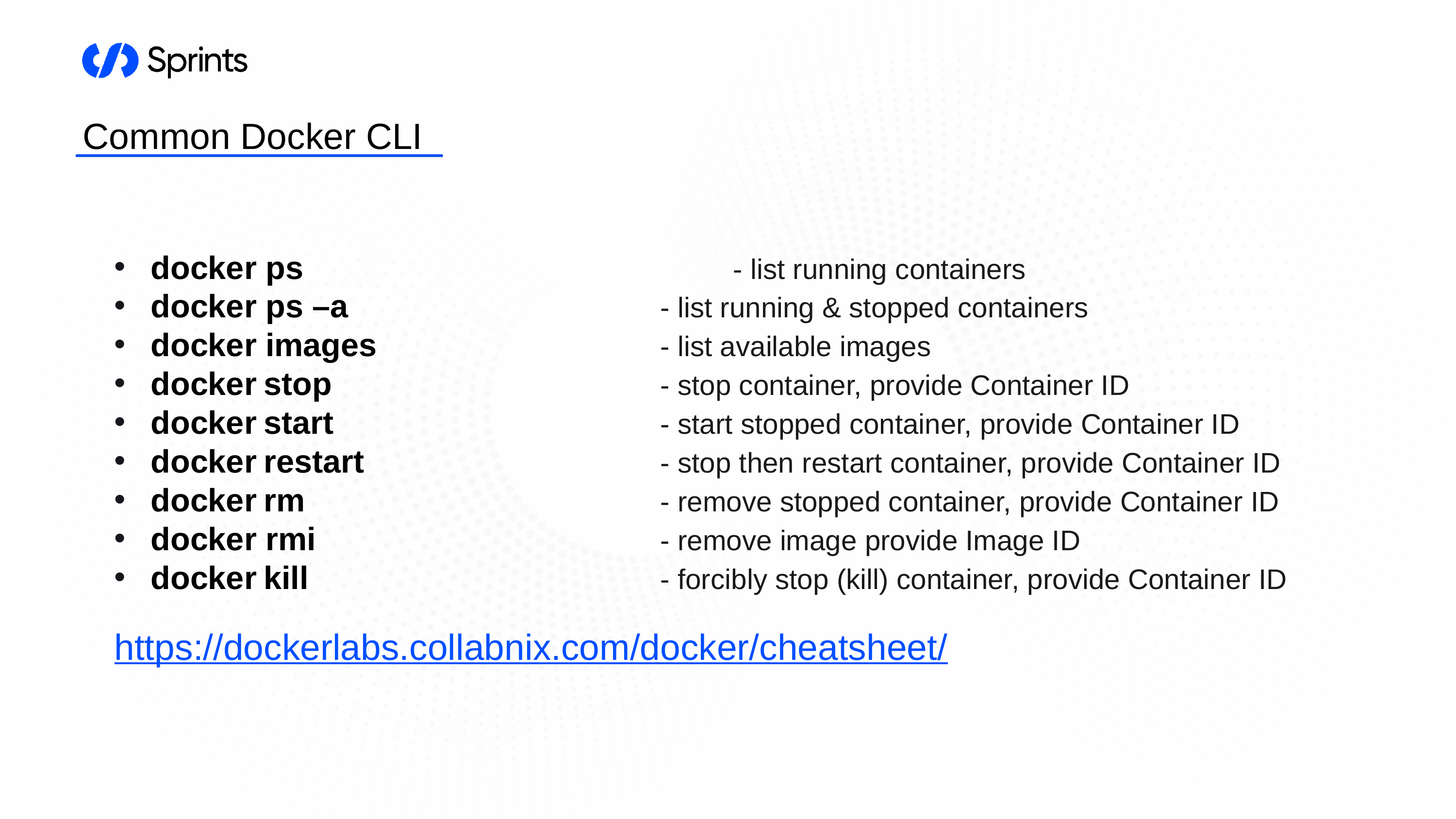

Common Docker CLI

docker ps        					- list running containers
docker ps –a 	  				- list running & stopped containers
docker images  				- list available images
docker stop  					- stop container, provide Container ID
docker start  					- start stopped container, provide Container ID
docker restart  				- stop then restart container, provide Container ID
docker rm  					- remove stopped container, provide Container ID
docker rmi  					- remove image provide Image ID
docker kill  					- forcibly stop (kill) container, provide Container ID

https://dockerlabs.collabnix.com/docker/cheatsheet/